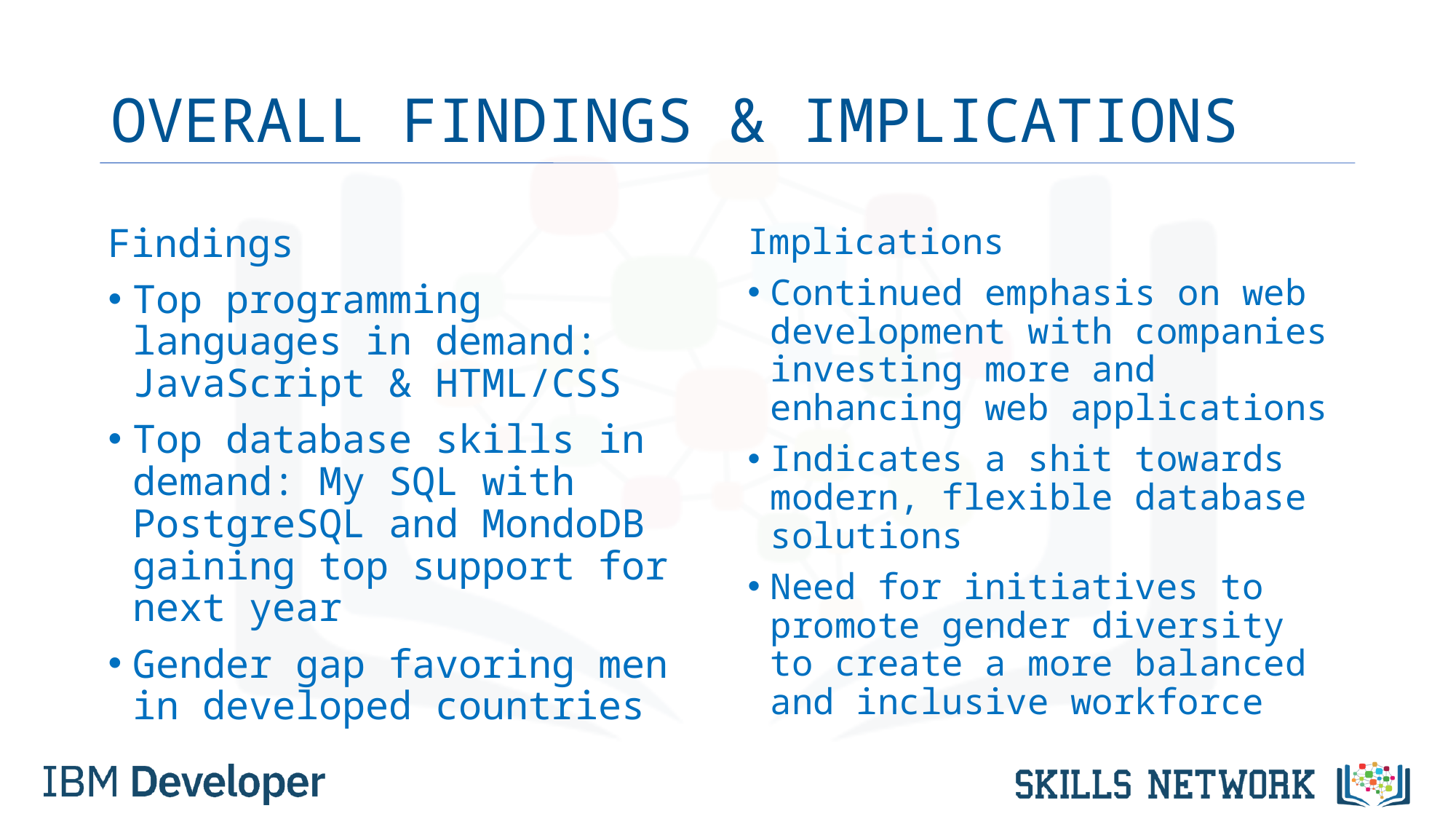

# OVERALL FINDINGS & IMPLICATIONS
Findings
Top programming languages in demand: JavaScript & HTML/CSS
Top database skills in demand: My SQL with PostgreSQL and MondoDB gaining top support for next year
Gender gap favoring men in developed countries
Implications
Continued emphasis on web development with companies investing more and enhancing web applications
Indicates a shit towards modern, flexible database solutions
Need for initiatives to promote gender diversity to create a more balanced and inclusive workforce